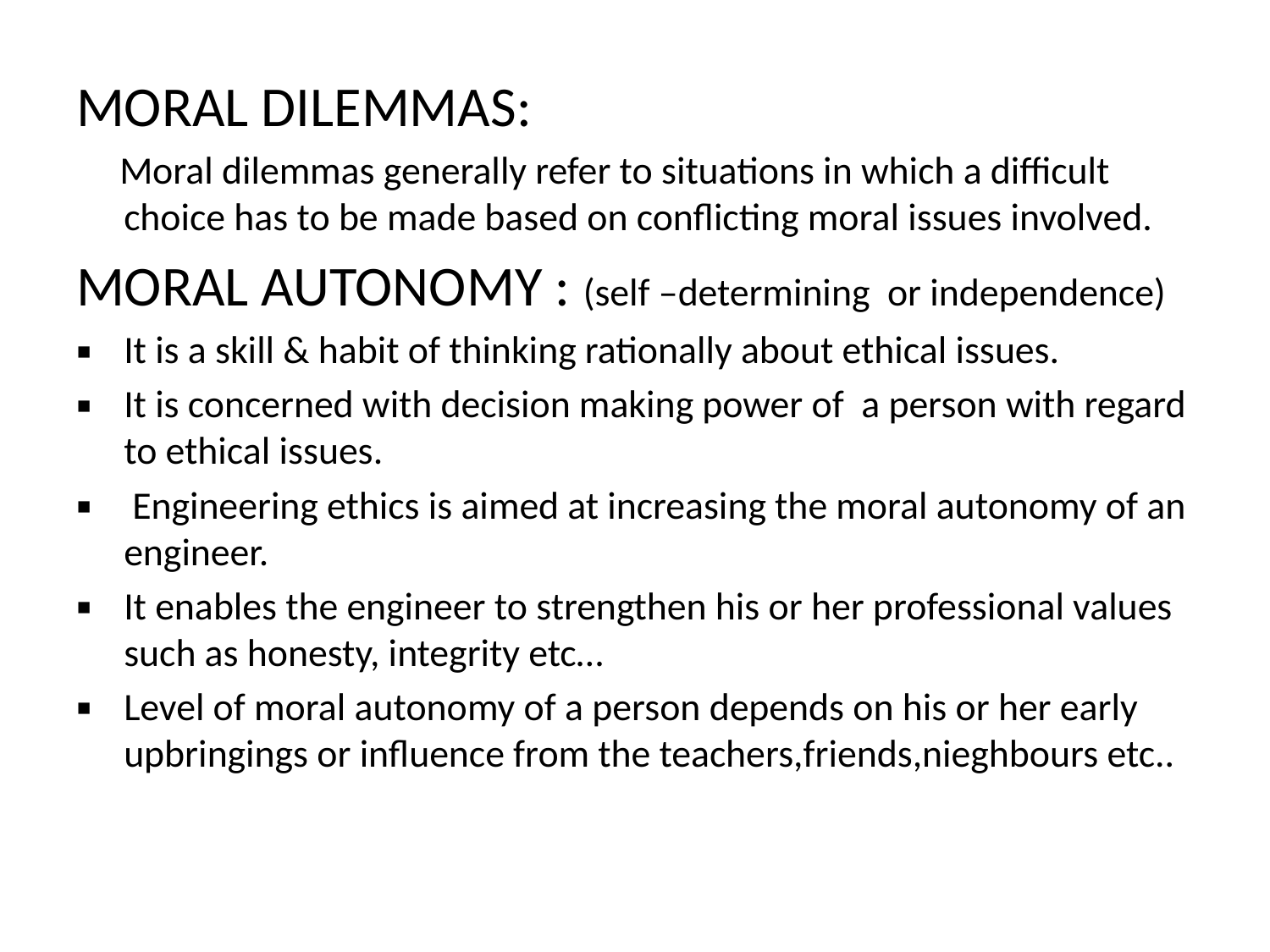

MORAL DILEMMAS:
     Moral dilemmas generally refer to situations in which a difficult choice has to be made based on conflicting moral issues involved.
MORAL AUTONOMY : (self –determining  or independence)
It is a skill & habit of thinking rationally about ethical issues.
It is concerned with decision making power of  a person with regard to ethical issues.
 Engineering ethics is aimed at increasing the moral autonomy of an engineer.
It enables the engineer to strengthen his or her professional values such as honesty, integrity etc…
Level of moral autonomy of a person depends on his or her early upbringings or influence from the teachers,friends,nieghbours etc..